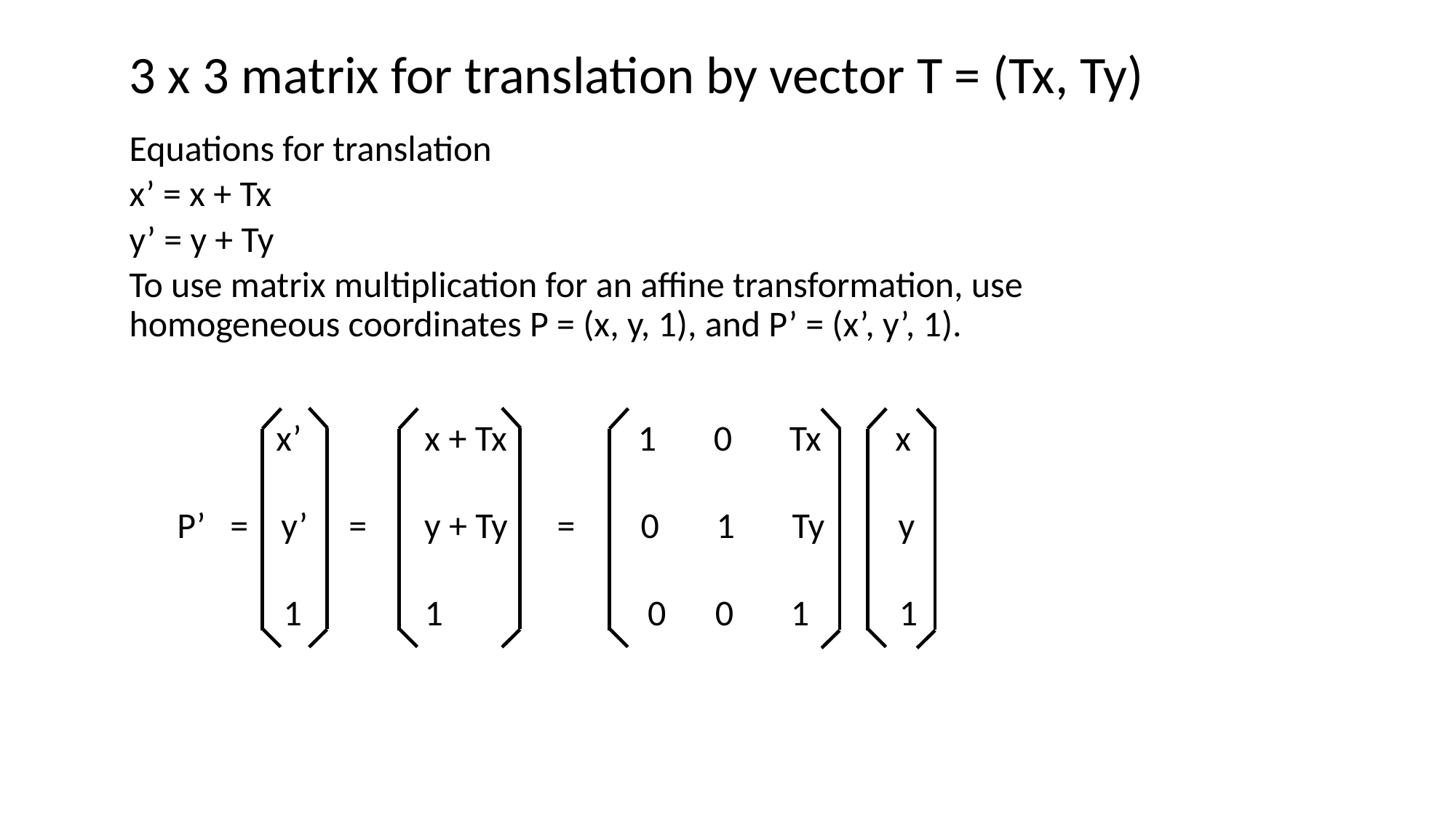

3 x 3 matrix for translation by vector T = (Tx, Ty)
Equations for translation
x’ = x + Tx
y’ = y + Ty
To use matrix multiplication for an affine transformation, use homogeneous coordinates P = (x, y, 1), and P’ = (x’, y’, 1).
                x’               x + Tx                1       0       Tx         x

P’   =    y’     =       y + Ty      =        0       1       Ty         y

             1               1                         0      0       1           1